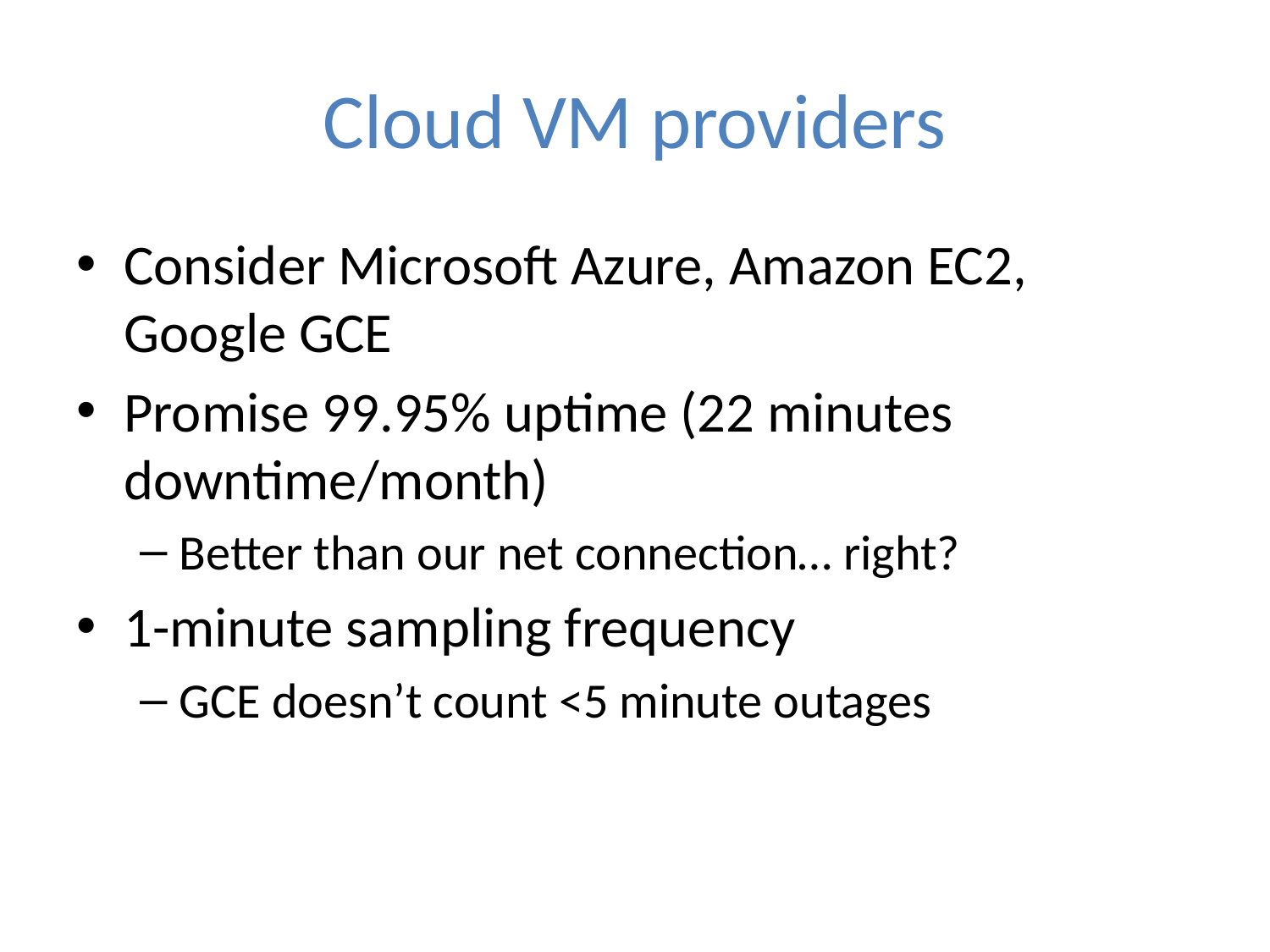

# Cloud VM providers
Consider Microsoft Azure, Amazon EC2, Google GCE
Promise 99.95% uptime (22 minutes downtime/month)
Better than our net connection… right?
1-minute sampling frequency
GCE doesn’t count <5 minute outages